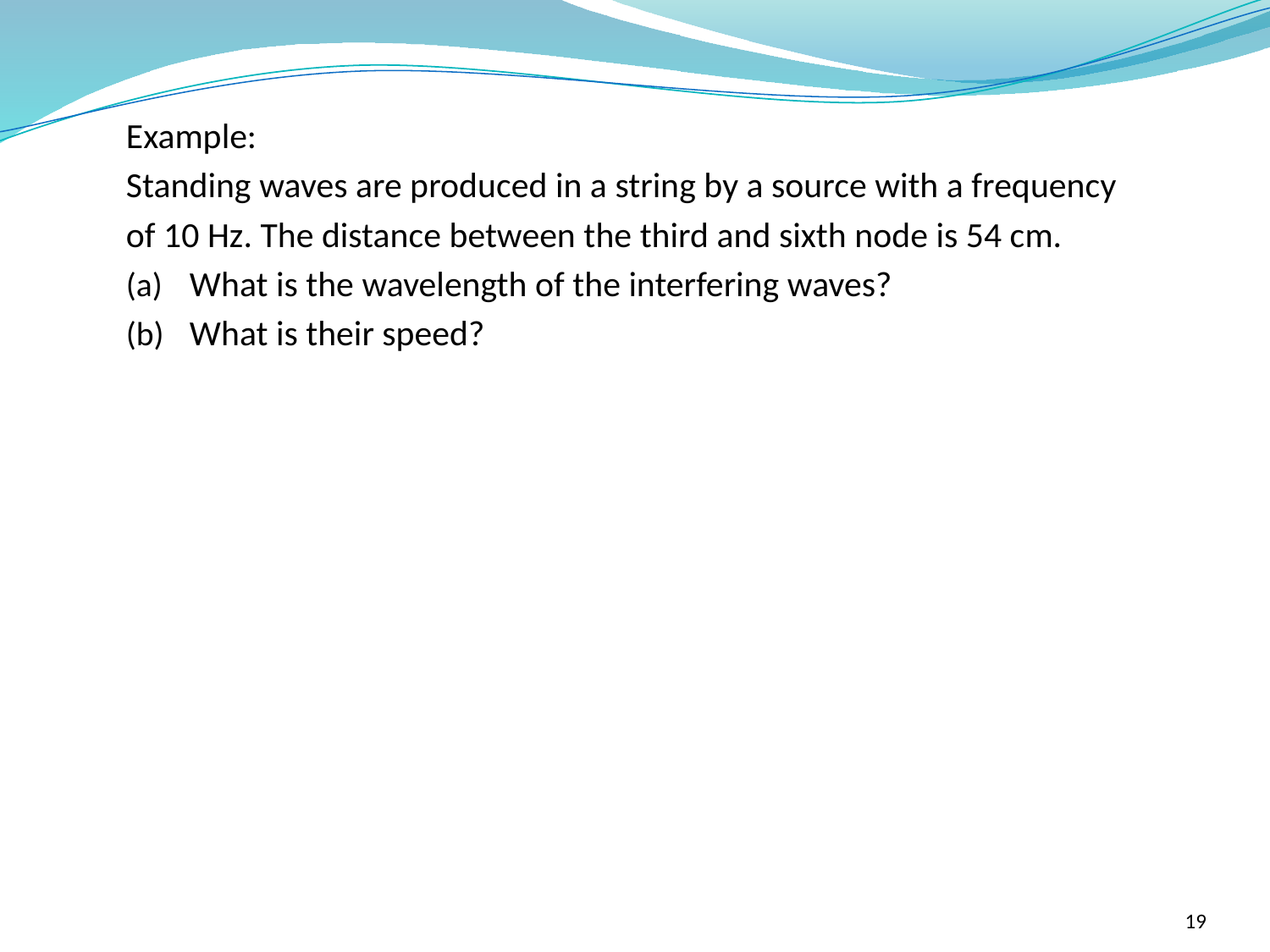

Example:
Standing waves are produced in a string by a source with a frequency
of 10 Hz. The distance between the third and sixth node is 54 cm.
What is the wavelength of the interfering waves?
What is their speed?
19